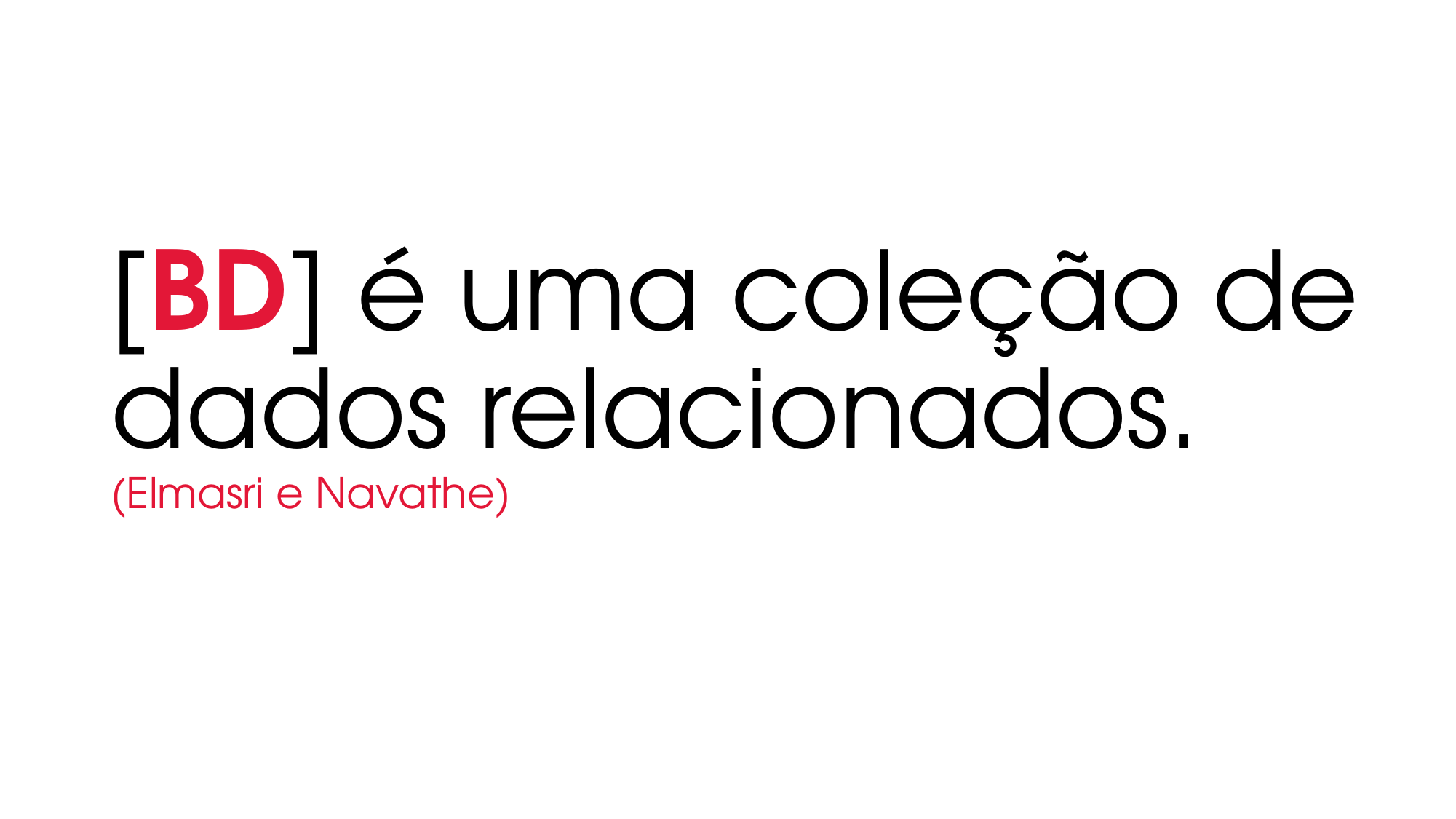

# [BD] é uma coleção de dados relacionados. (Elmasri e Navathe)